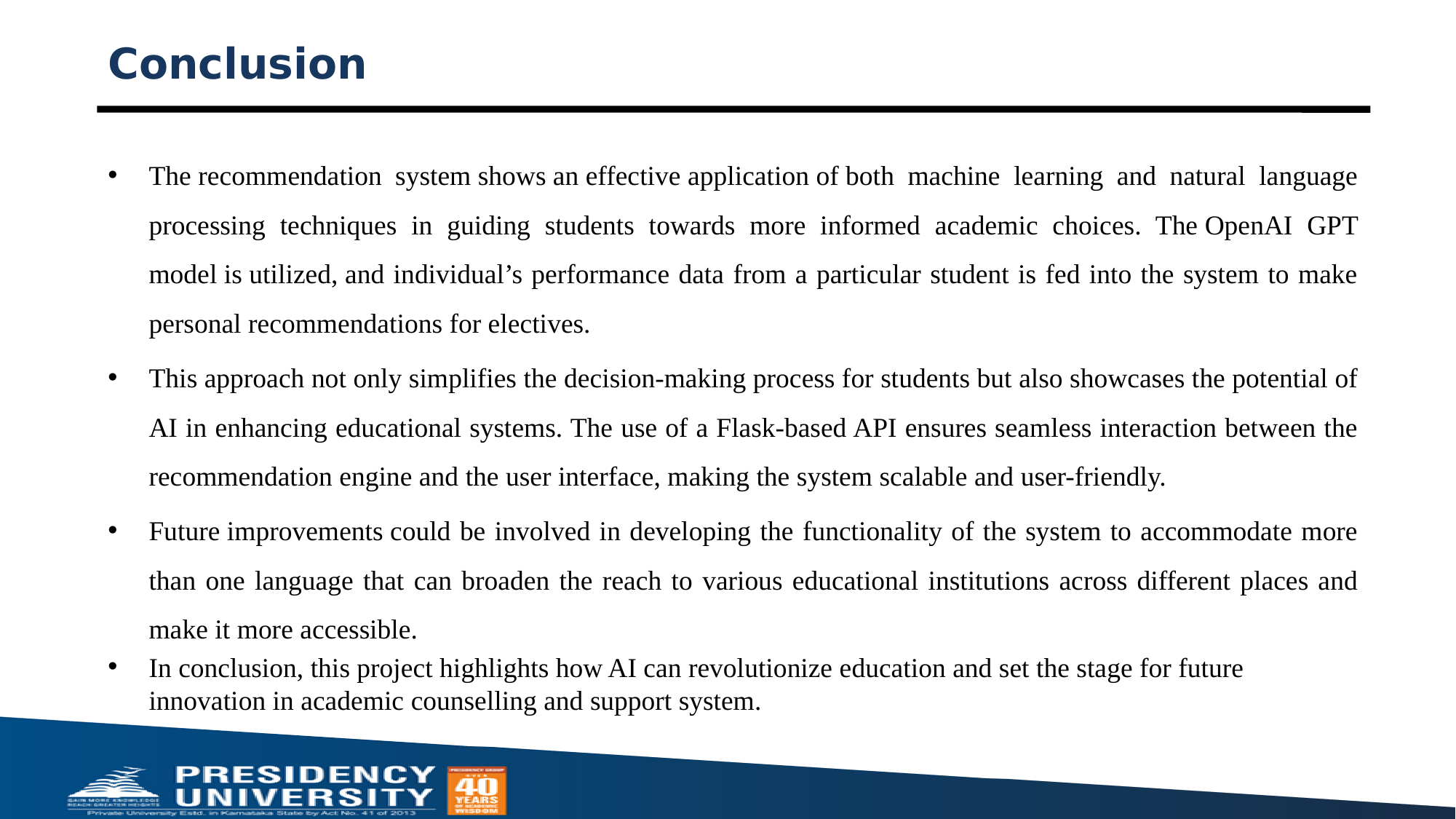

# Conclusion
The recommendation system shows an effective application of both machine learning and natural language processing techniques in guiding students towards more informed academic choices. The OpenAI GPT model is utilized, and individual’s performance data from a particular student is fed into the system to make personal recommendations for electives.
This approach not only simplifies the decision-making process for students but also showcases the potential of AI in enhancing educational systems. The use of a Flask-based API ensures seamless interaction between the recommendation engine and the user interface, making the system scalable and user-friendly.
Future improvements could be involved in developing the functionality of the system to accommodate more than one language that can broaden the reach to various educational institutions across different places and make it more accessible.
In conclusion, this project highlights how AI can revolutionize education and set the stage for future innovation in academic counselling and support system.